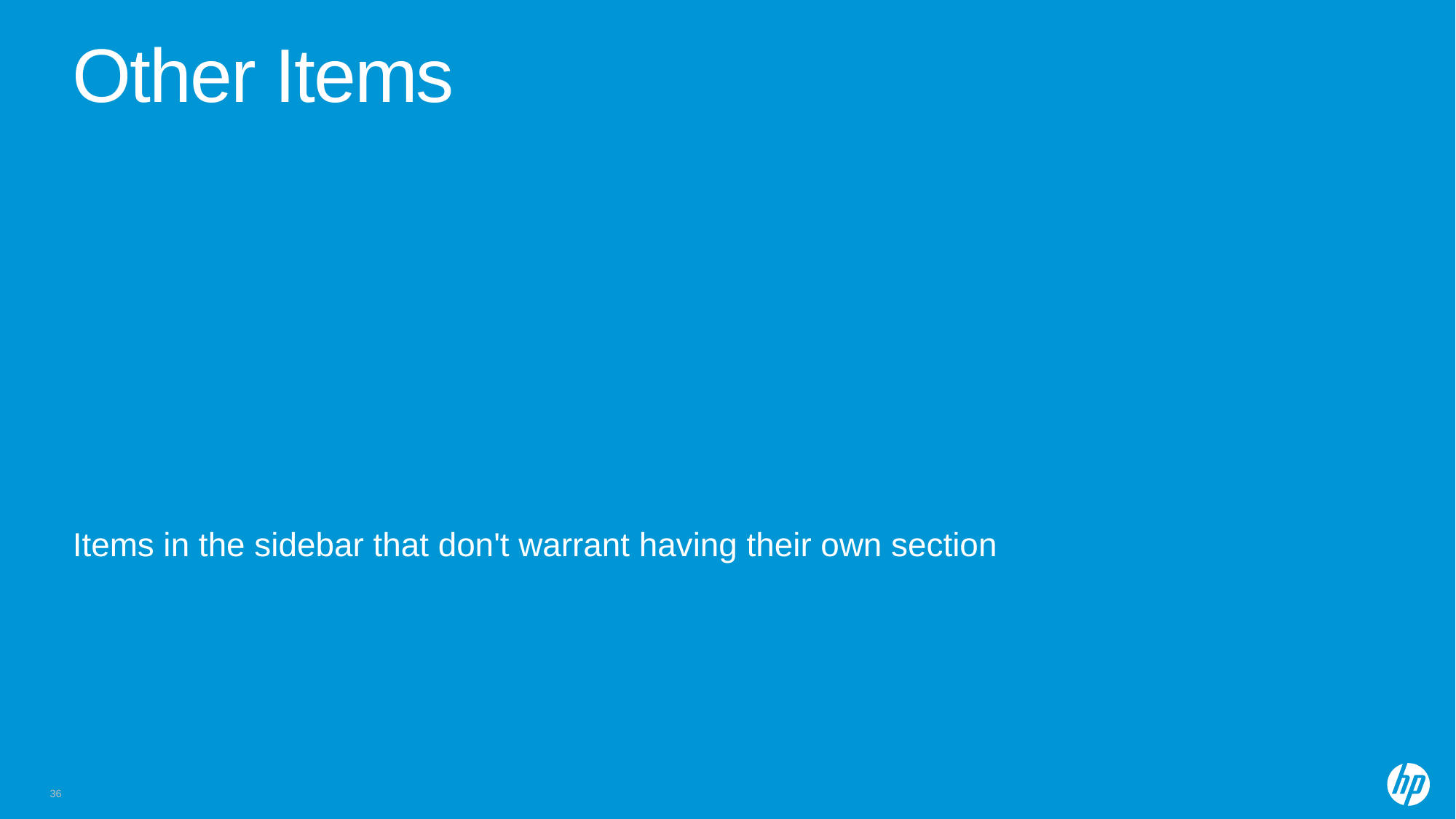

# Other Items
Items in the sidebar that don't warrant having their own section
36